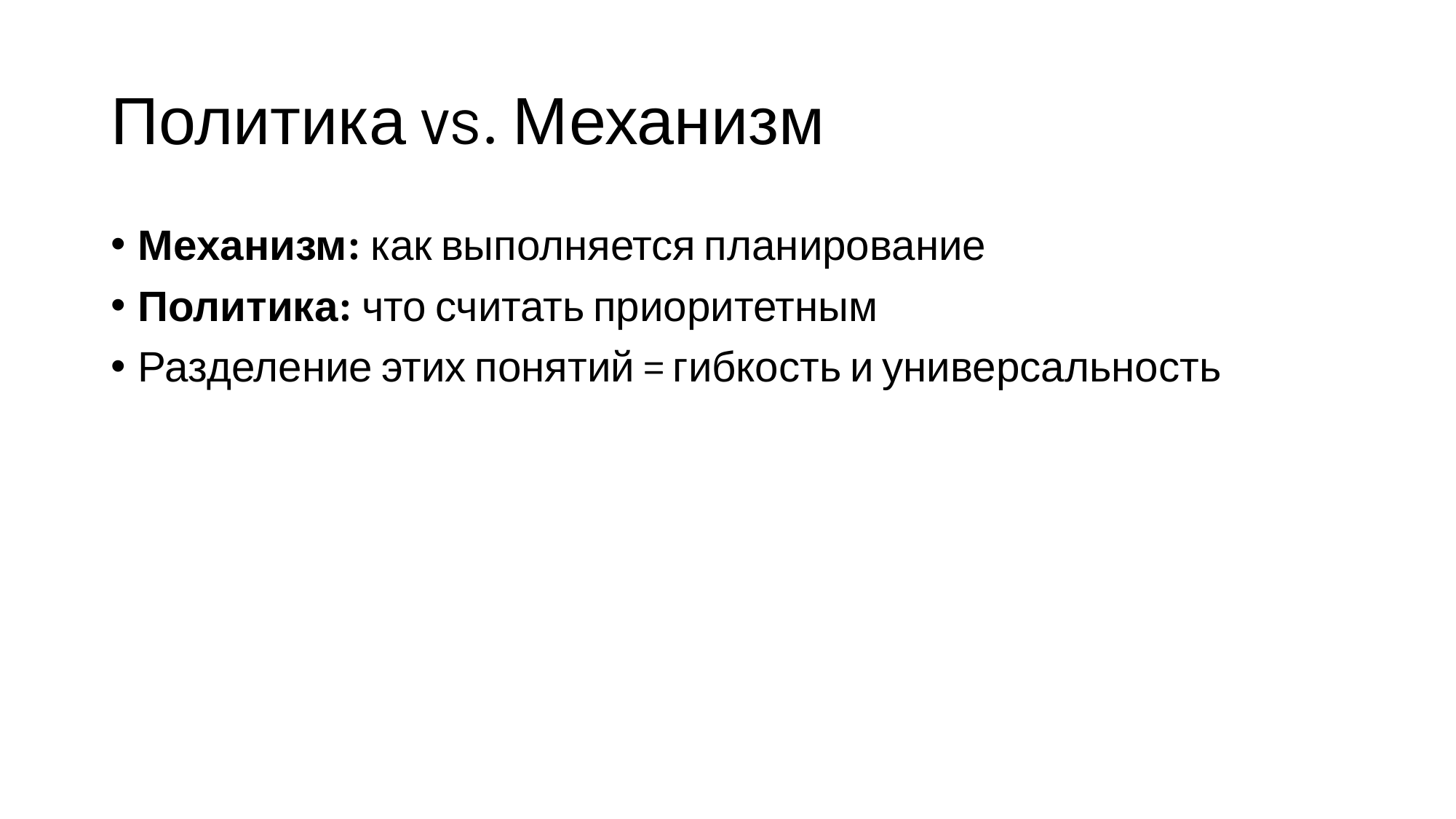

# Политика vs. Механизм
Механизм: как выполняется планирование
Политика: что считать приоритетным
Разделение этих понятий = гибкость и универсальность